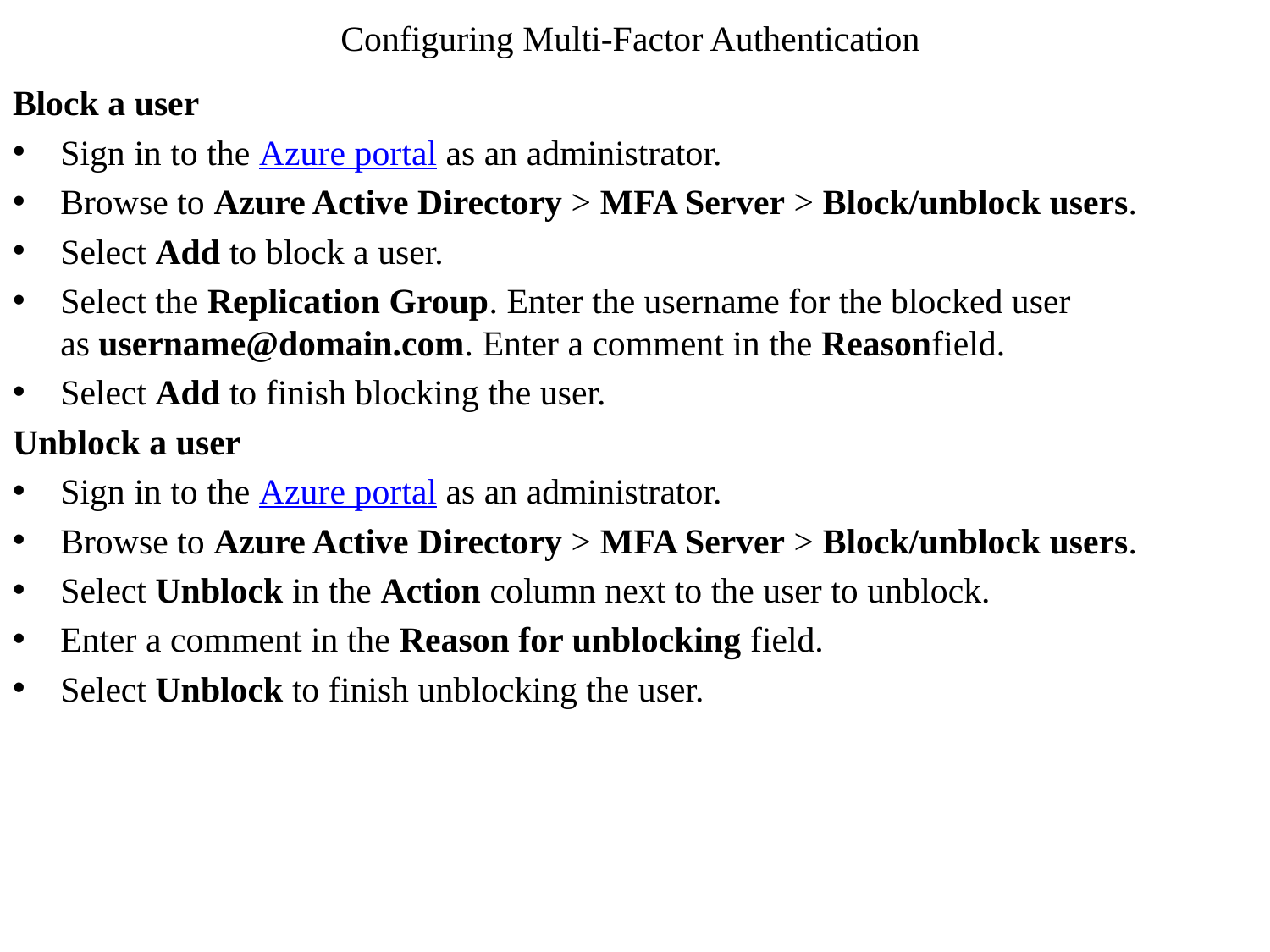

# Configuring Multi-Factor Authentication
Block a user
Sign in to the Azure portal as an administrator.
Browse to Azure Active Directory > MFA Server > Block/unblock users.
Select Add to block a user.
Select the Replication Group. Enter the username for the blocked user as username@domain.com. Enter a comment in the Reasonfield.
Select Add to finish blocking the user.
Unblock a user
Sign in to the Azure portal as an administrator.
Browse to Azure Active Directory > MFA Server > Block/unblock users.
Select Unblock in the Action column next to the user to unblock.
Enter a comment in the Reason for unblocking field.
Select Unblock to finish unblocking the user.